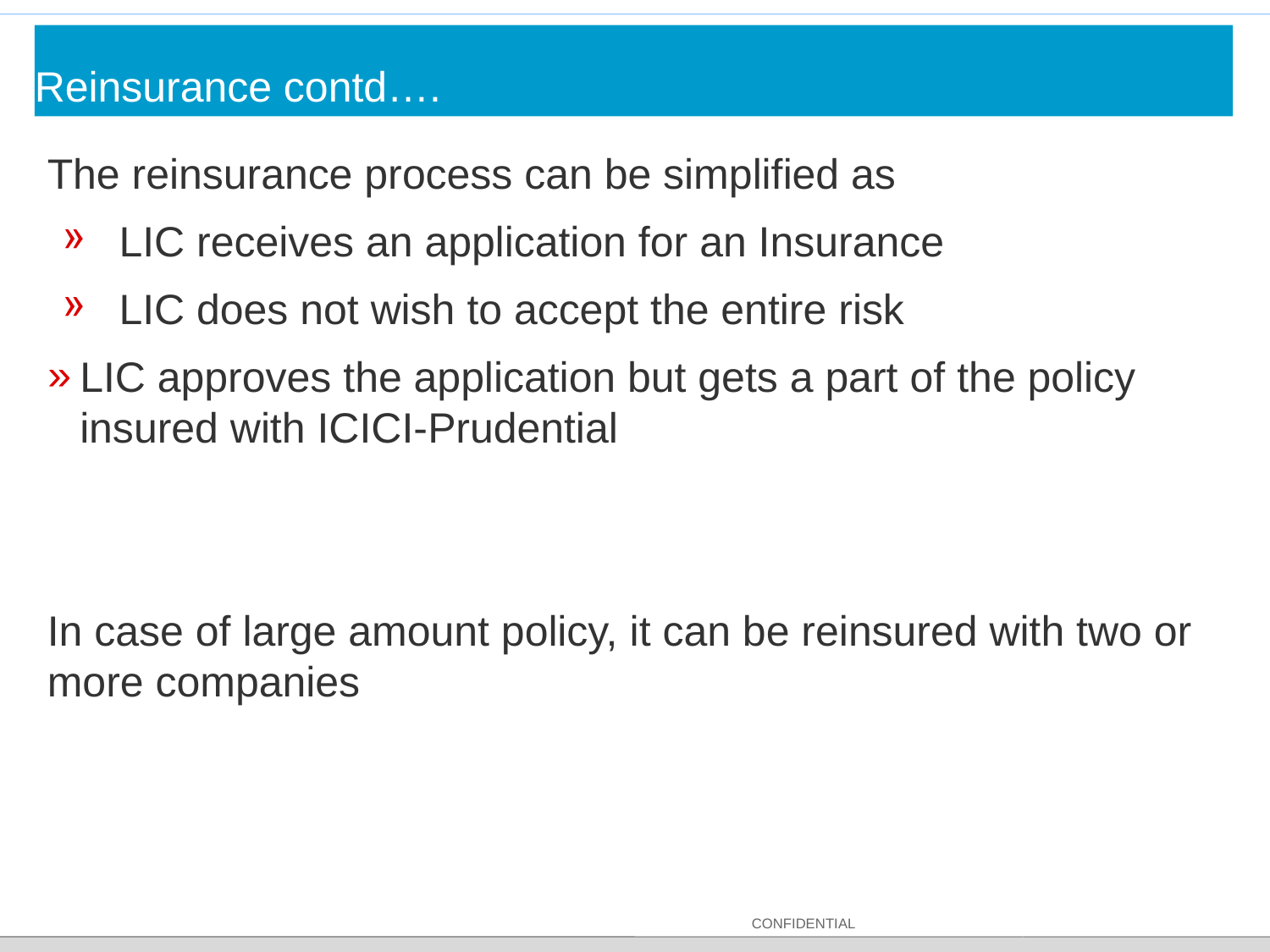

# Reinsurance contd….
The reinsurance process can be simplified as
 LIC receives an application for an Insurance
 LIC does not wish to accept the entire risk
LIC approves the application but gets a part of the policy insured with ICICI-Prudential

In case of large amount policy, it can be reinsured with two or more companies

CONFIDENTIAL